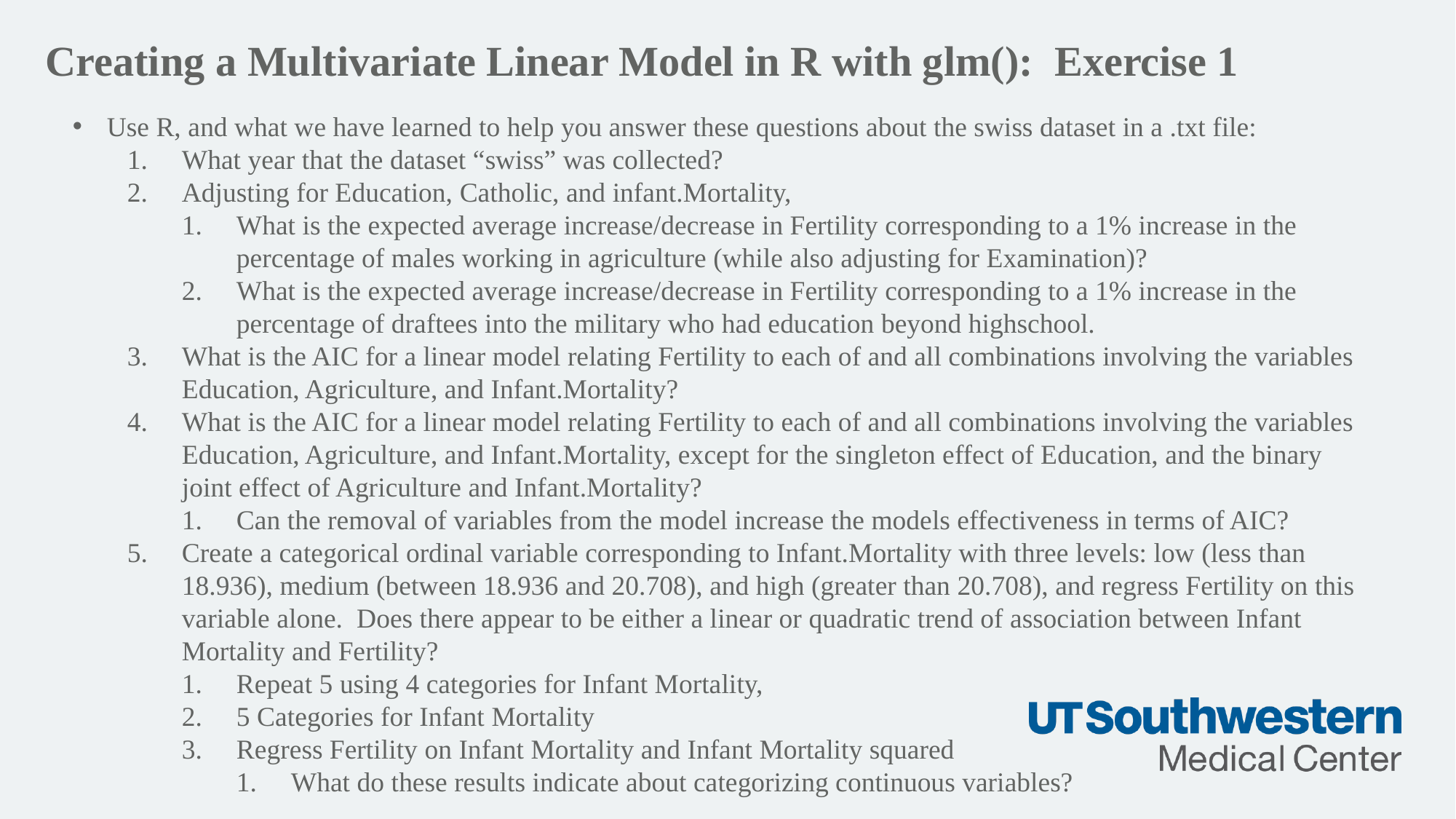

Creating a Multivariate Linear Model in R with glm():  Exercise 1
Use R, and what we have learned to help you answer these questions about the swiss dataset in a .txt file:
What year that the dataset “swiss” was collected?
Adjusting for Education, Catholic, and infant.Mortality,
What is the expected average increase/decrease in Fertility corresponding to a 1% increase in the percentage of males working in agriculture (while also adjusting for Examination)?
What is the expected average increase/decrease in Fertility corresponding to a 1% increase in the percentage of draftees into the military who had education beyond highschool.
What is the AIC for a linear model relating Fertility to each of and all combinations involving the variables Education, Agriculture, and Infant.Mortality?
What is the AIC for a linear model relating Fertility to each of and all combinations involving the variables Education, Agriculture, and Infant.Mortality, except for the singleton effect of Education, and the binary joint effect of Agriculture and Infant.Mortality?
Can the removal of variables from the model increase the models effectiveness in terms of AIC?
Create a categorical ordinal variable corresponding to Infant.Mortality with three levels: low (less than 18.936), medium (between 18.936 and 20.708), and high (greater than 20.708), and regress Fertility on this variable alone.  Does there appear to be either a linear or quadratic trend of association between Infant Mortality and Fertility?
Repeat 5 using 4 categories for Infant Mortality,
5 Categories for Infant Mortality
Regress Fertility on Infant Mortality and Infant Mortality squared
What do these results indicate about categorizing continuous variables?